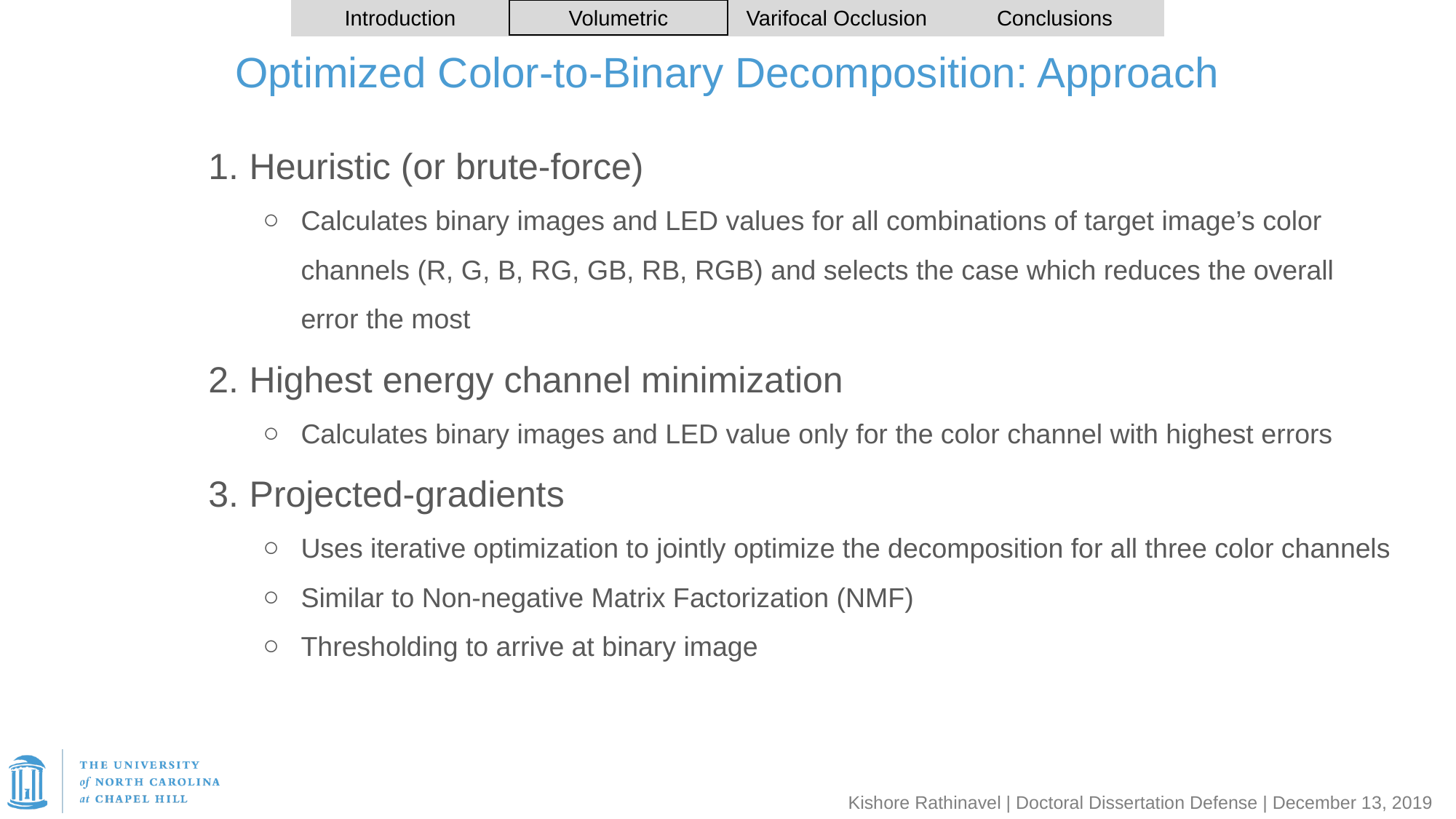

|  |  |  |  |
| --- | --- | --- | --- |
4
# Optimized Color-to-Binary Decomposition: Approach
Heuristic (or brute-force)
Calculates binary images and LED values for all combinations of target image’s color channels (R, G, B, RG, GB, RB, RGB) and selects the case which reduces the overall error the most
Highest energy channel minimization
Calculates binary images and LED value only for the color channel with highest errors
Projected-gradients
Uses iterative optimization to jointly optimize the decomposition for all three color channels
Similar to Non-negative Matrix Factorization (NMF)
Thresholding to arrive at binary image